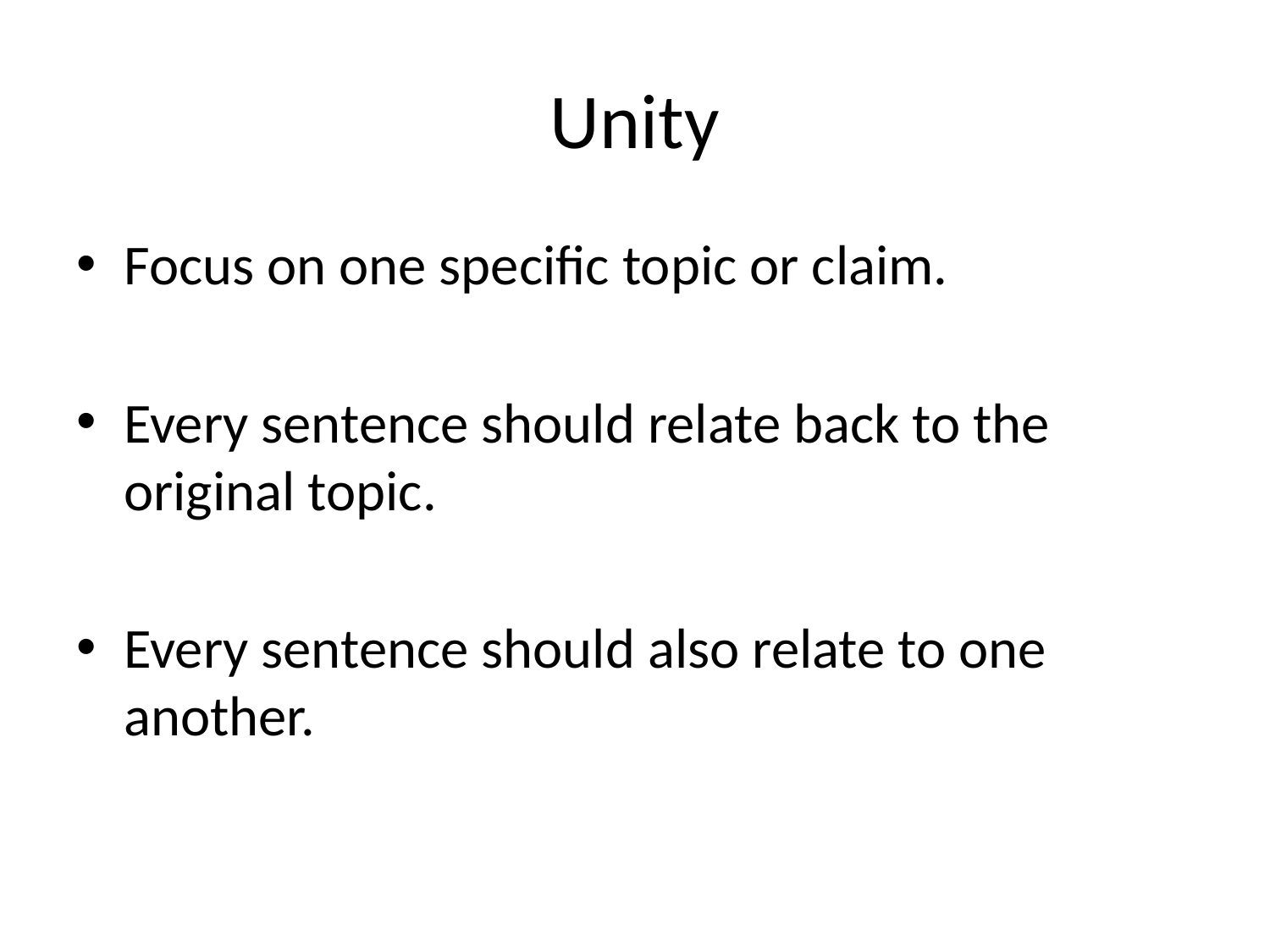

# Unity
Focus on one specific topic or claim.

Every sentence should relate back to the original topic.

Every sentence should also relate to one another.